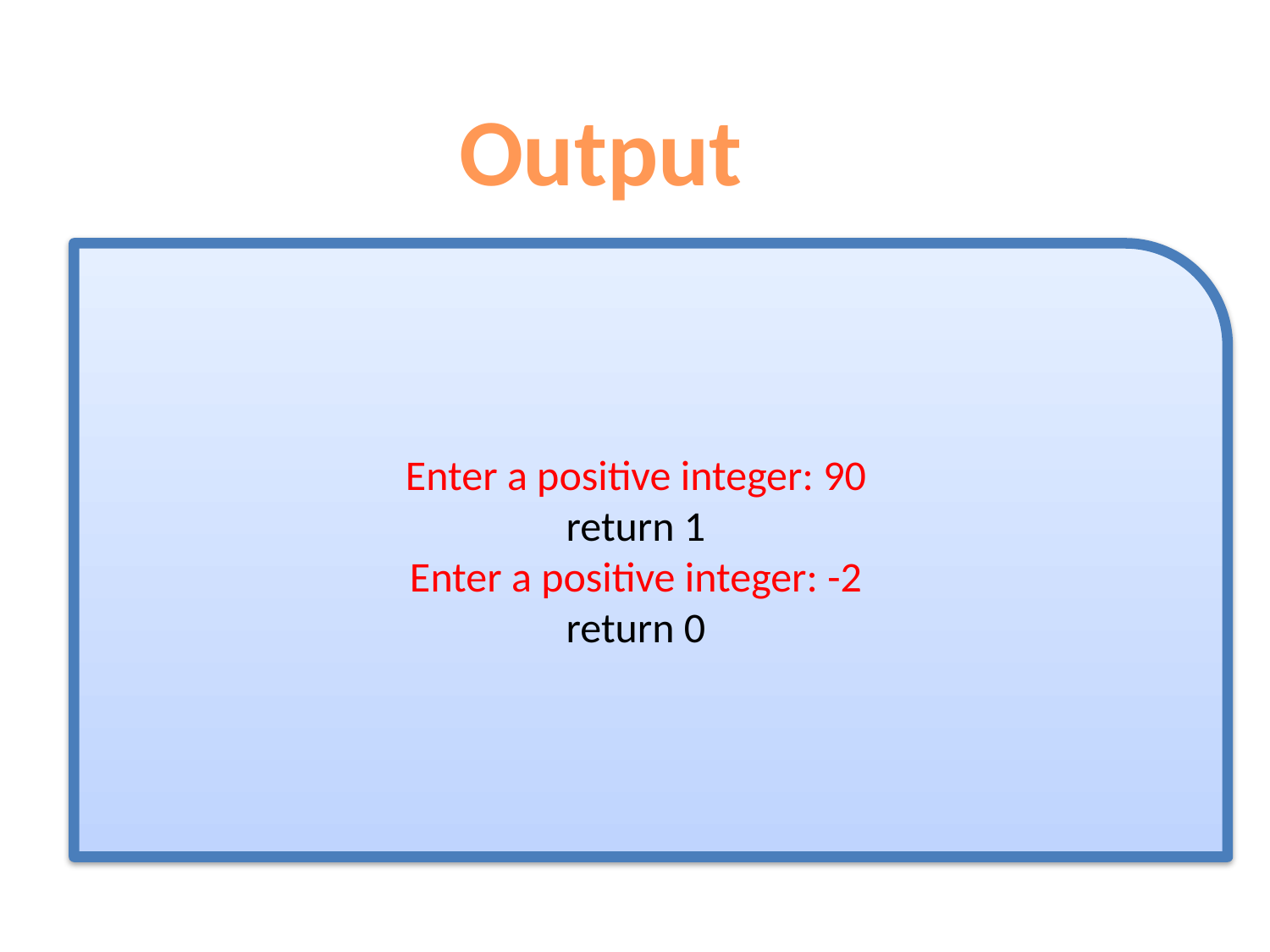

Output
Enter a positive integer: 90
return 1
Enter a positive integer: -2
return 0